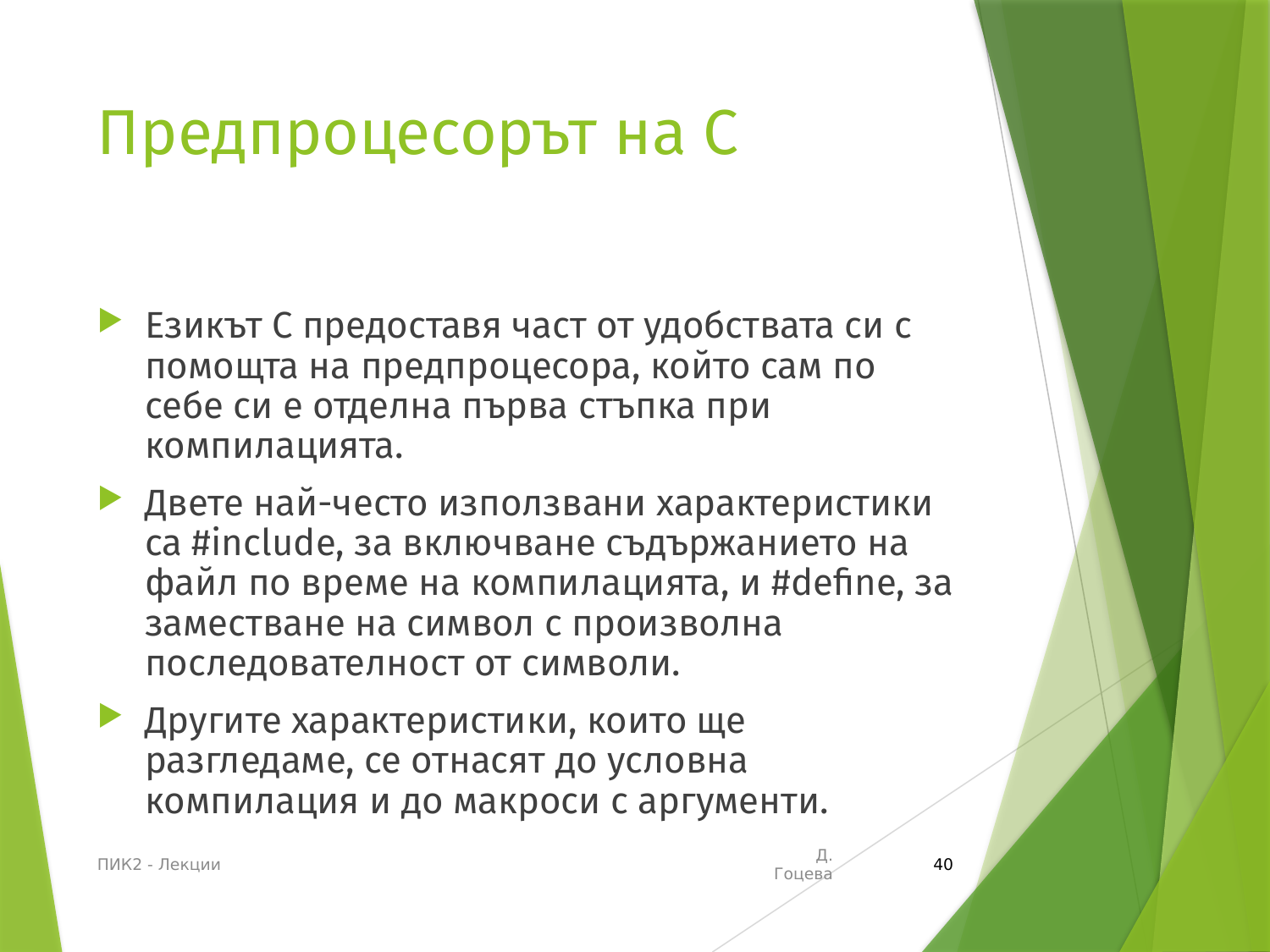

# Предпроцесорът на С
Езикът С предоставя част от удобствата си с помощта на предпроцесора, който сам по себе си е отделна първа стъпка при компилацията.
Двете най-често използвани характеристики са #include, за включване съдържанието на файл по време на компилацията, и #define, за заместване на символ с произволна последователност от символи.
Другите характеристики, които ще разгледаме, се отнасят до условна компилация и до макроси с аргументи.
ПИК2 - Лекции
Д. Гоцева
40